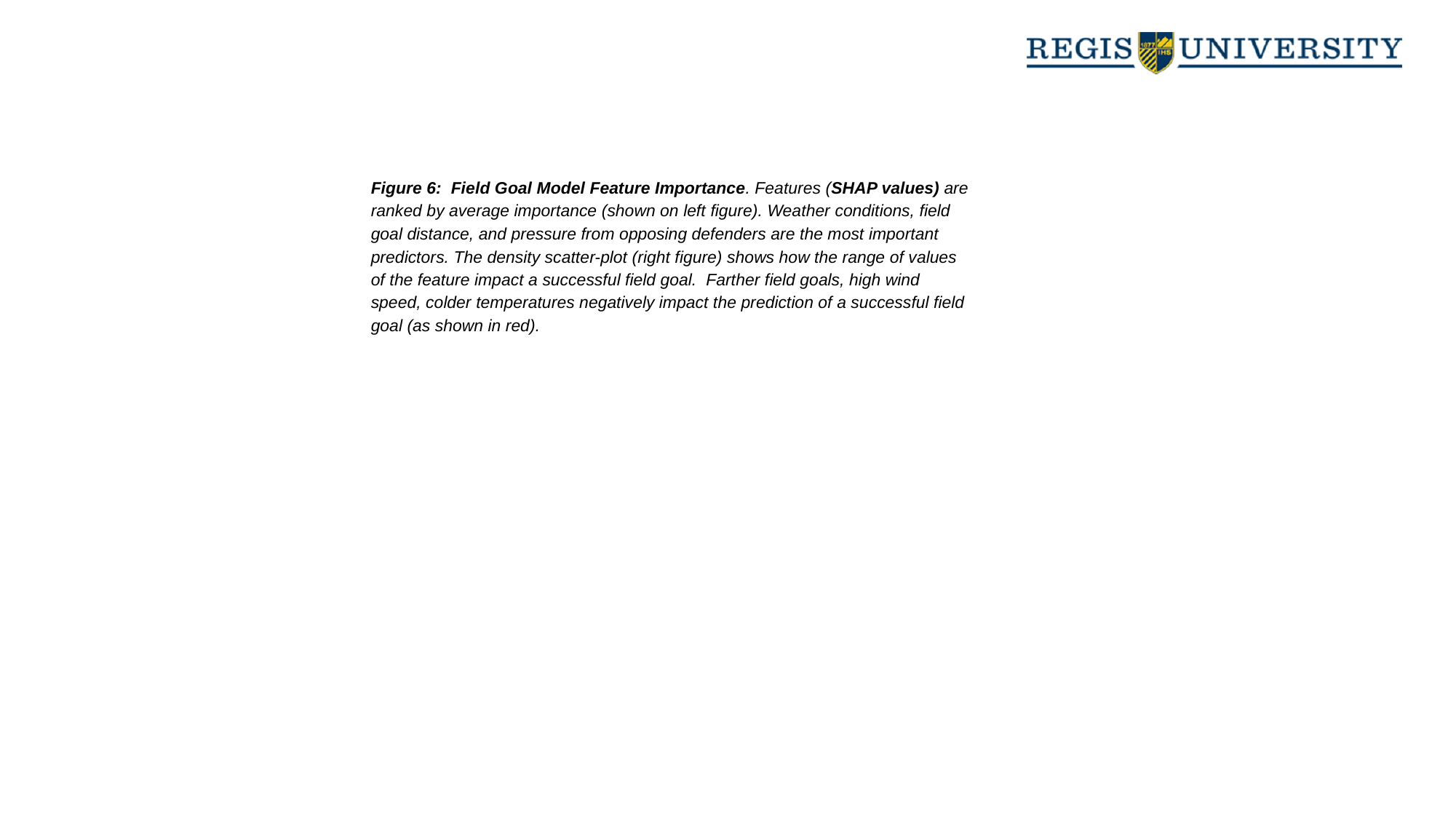

Figure 6:  Field Goal Model Feature Importance. Features (SHAP values) are ranked by average importance (shown on left figure). Weather conditions, field goal distance, and pressure from opposing defenders are the most important predictors. The density scatter-plot (right figure) shows how the range of values of the feature impact a successful field goal.  Farther field goals, high wind speed, colder temperatures negatively impact the prediction of a successful field goal (as shown in red).